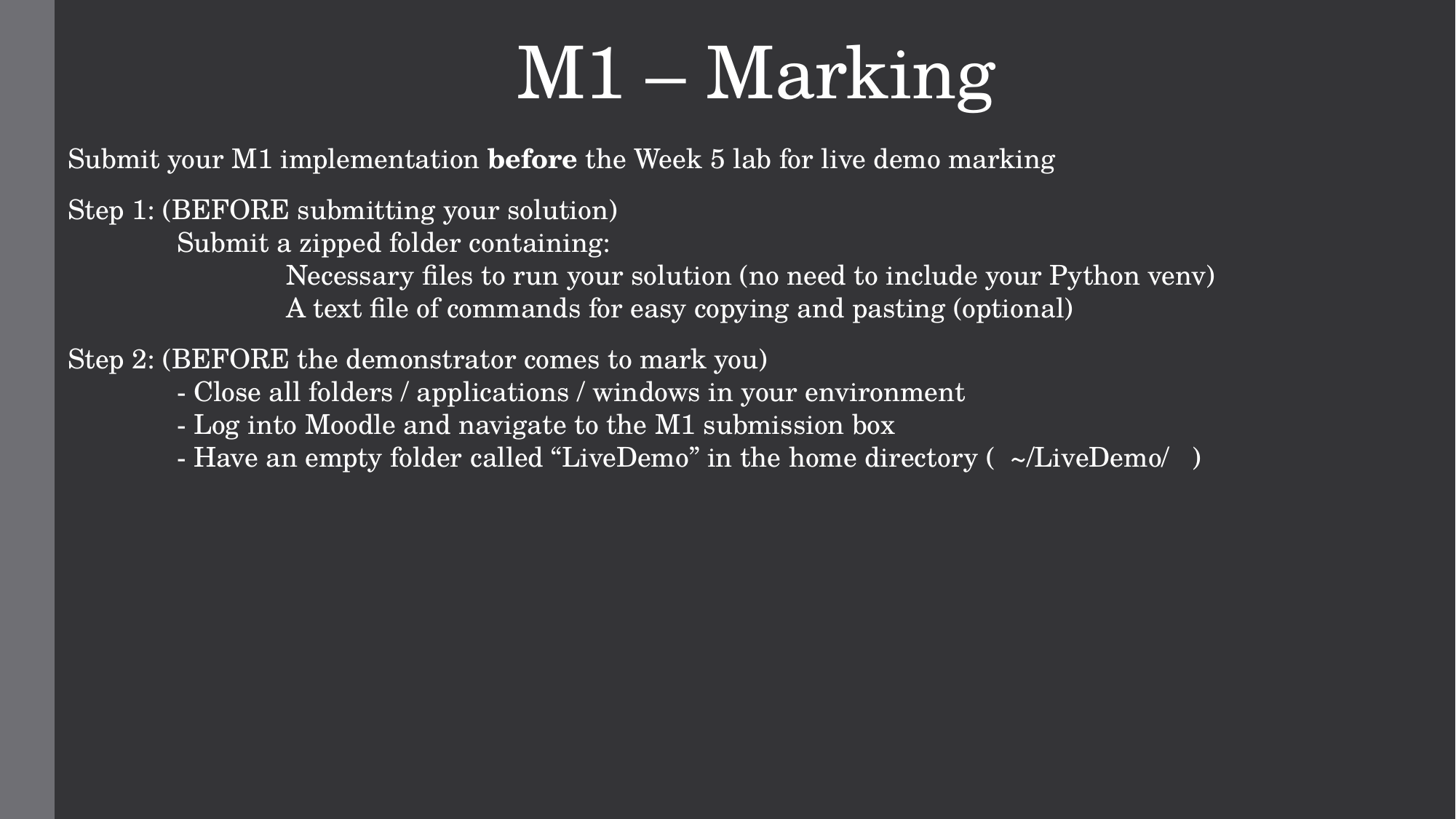

M1 – Marking

Submit your M1 implementation before the Week 5 lab for live demo marking

Step 1: (BEFORE submitting your solution)
	Submit a zipped folder containing:
		Necessary files to run your solution (no need to include your Python venv)
		A text file of commands for easy copying and pasting (optional)

Step 2: (BEFORE the demonstrator comes to mark you)
	- Close all folders / applications / windows in your environment
	- Log into Moodle and navigate to the M1 submission box
	- Have an empty folder called “LiveDemo” in the home directory (  ~/LiveDemo/   )